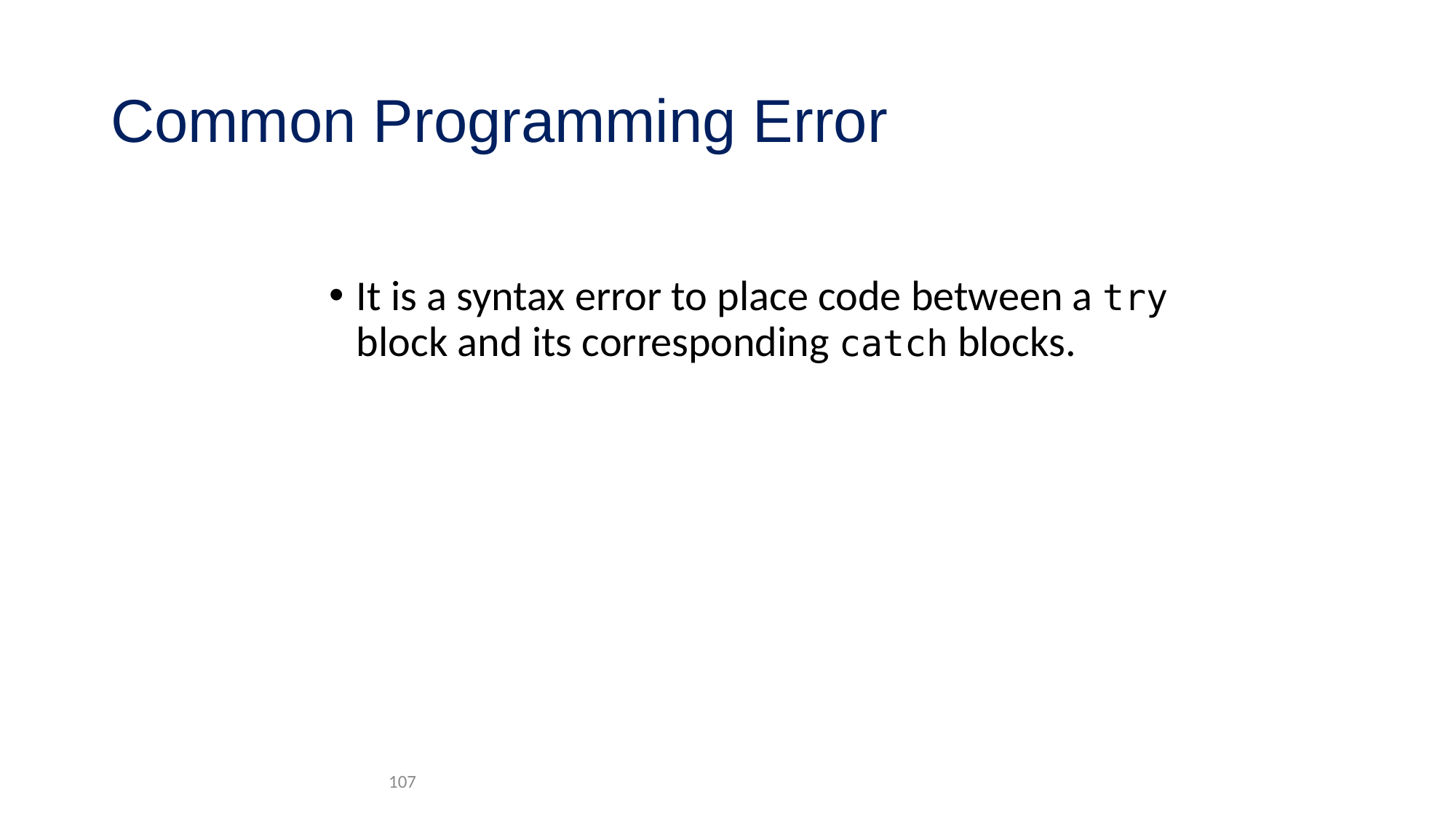

# Common Programming Error
It is a syntax error to place code between a try block and its corresponding catch blocks.
107